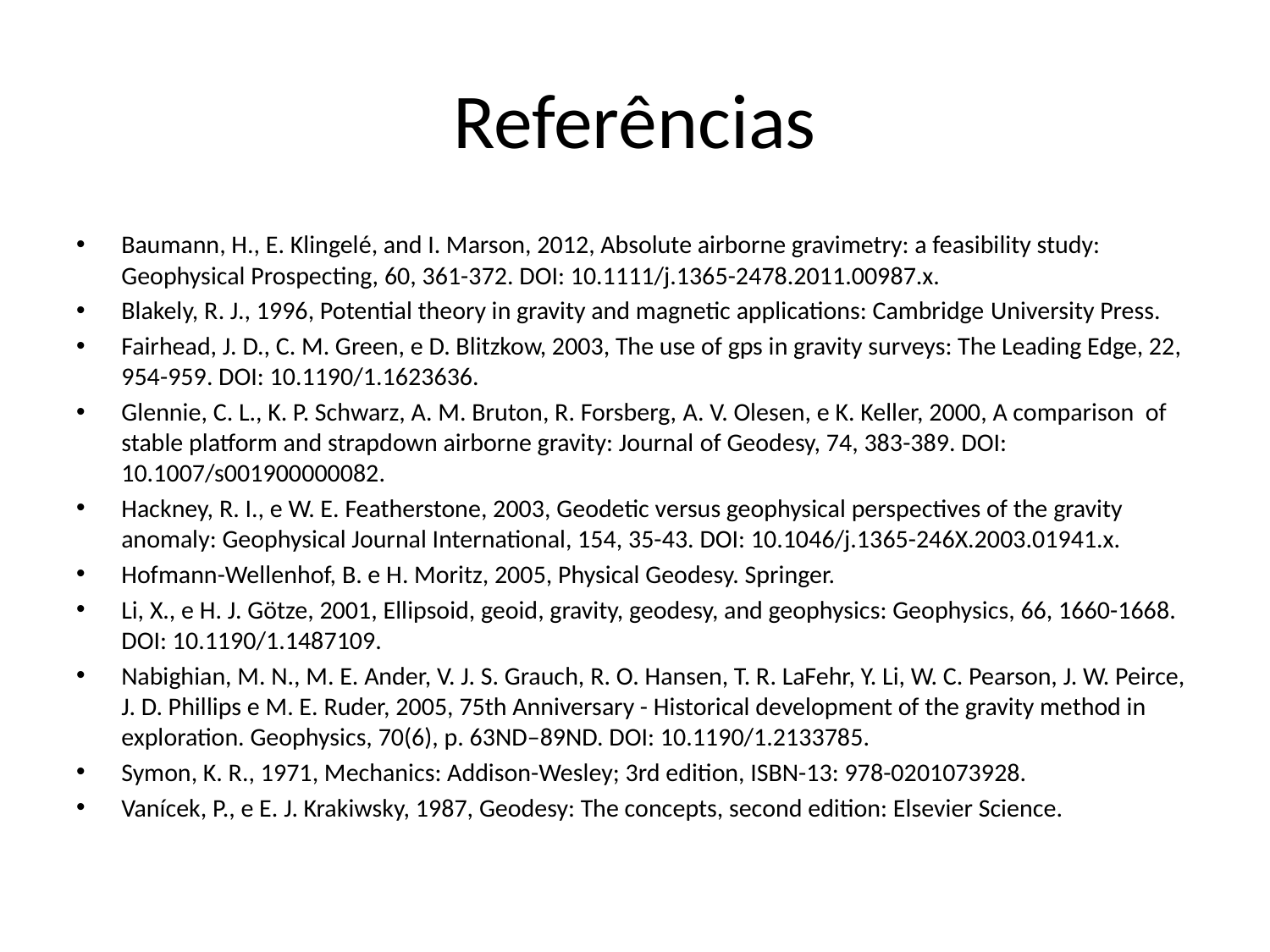

# Referências
Baumann, H., E. Klingelé, and I. Marson, 2012, Absolute airborne gravimetry: a feasibility study:  Geophysical Prospecting, 60, 361-372. DOI: 10.1111/j.1365-2478.2011.00987.x.
Blakely, R. J., 1996, Potential theory in gravity and magnetic applications: Cambridge University Press.
Fairhead, J. D., C. M. Green, e D. Blitzkow, 2003, The use of gps in gravity surveys: The Leading Edge, 22, 954-959. DOI: 10.1190/1.1623636.
Glennie, C. L., K. P. Schwarz, A. M. Bruton, R. Forsberg, A. V. Olesen, e K. Keller, 2000, A comparison  of stable platform and strapdown airborne gravity: Journal of Geodesy, 74, 383-389. DOI: 10.1007/s001900000082.
Hackney, R. I., e W. E. Featherstone, 2003, Geodetic versus geophysical perspectives of the gravity anomaly: Geophysical Journal International, 154, 35-43. DOI: 10.1046/j.1365-246X.2003.01941.x.
Hofmann-Wellenhof, B. e H. Moritz, 2005, Physical Geodesy. Springer.
Li, X., e H. J. Götze, 2001, Ellipsoid, geoid, gravity, geodesy, and geophysics: Geophysics, 66, 1660-1668. DOI: 10.1190/1.1487109.
Nabighian, M. N., M. E. Ander, V. J. S. Grauch, R. O. Hansen, T. R. LaFehr, Y. Li, W. C. Pearson, J. W. Peirce, J. D. Phillips e M. E. Ruder, 2005, 75th Anniversary - Historical development of the gravity method in exploration. Geophysics, 70(6), p. 63ND–89ND. DOI: 10.1190/1.2133785.
Symon, K. R., 1971, Mechanics: Addison-Wesley; 3rd edition, ISBN-13: 978-0201073928.
Vanícek, P., e E. J. Krakiwsky, 1987, Geodesy: The concepts, second edition: Elsevier Science.